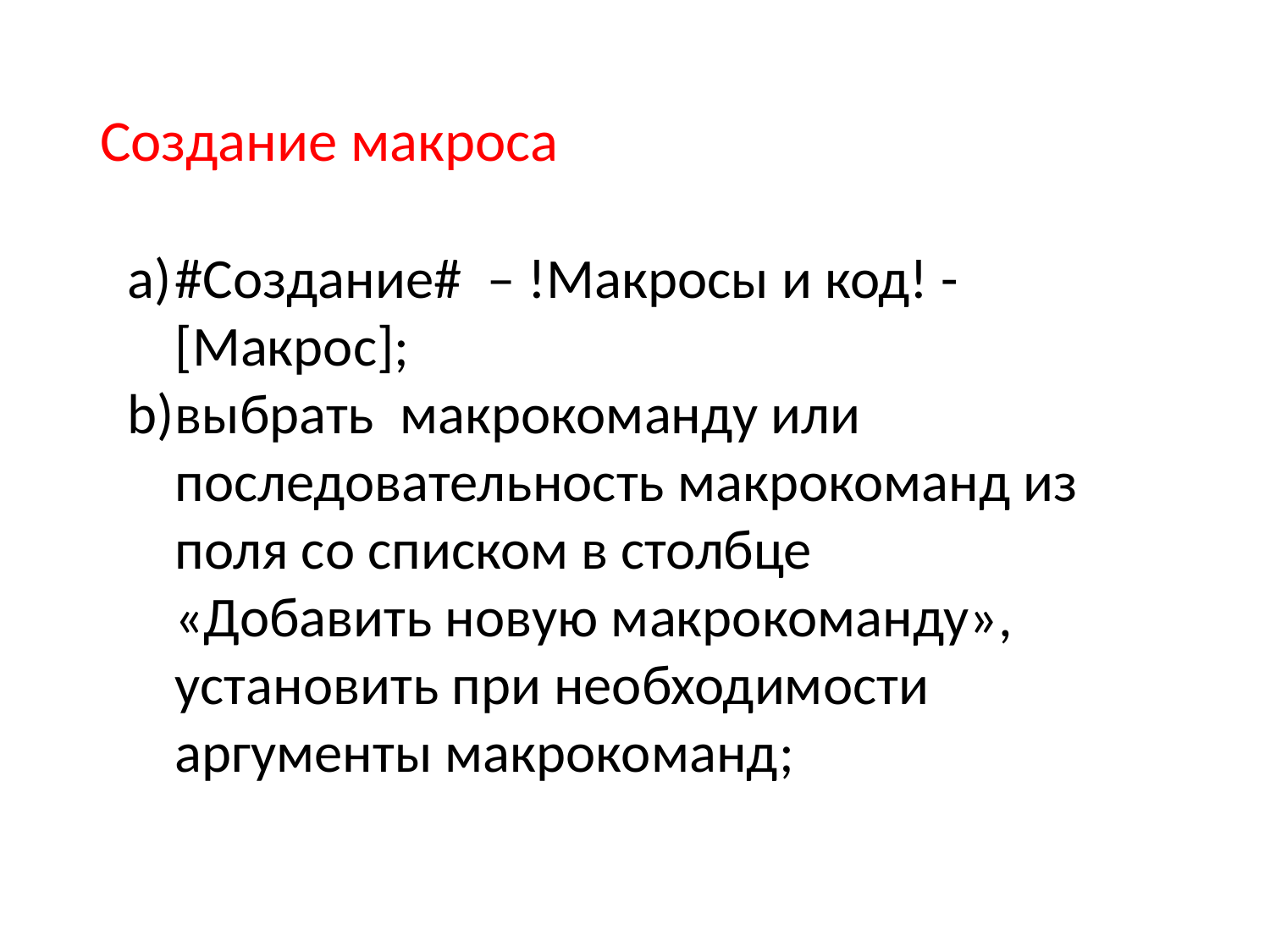

# Создание макроса
#Создание#  – !Макросы и код! - [Макрос];
выбрать  макрокоманду или  последовательность макрокоманд из поля со списком в столбце «Добавить новую макрокоманду», установить при необходимости аргументы макрокоманд;